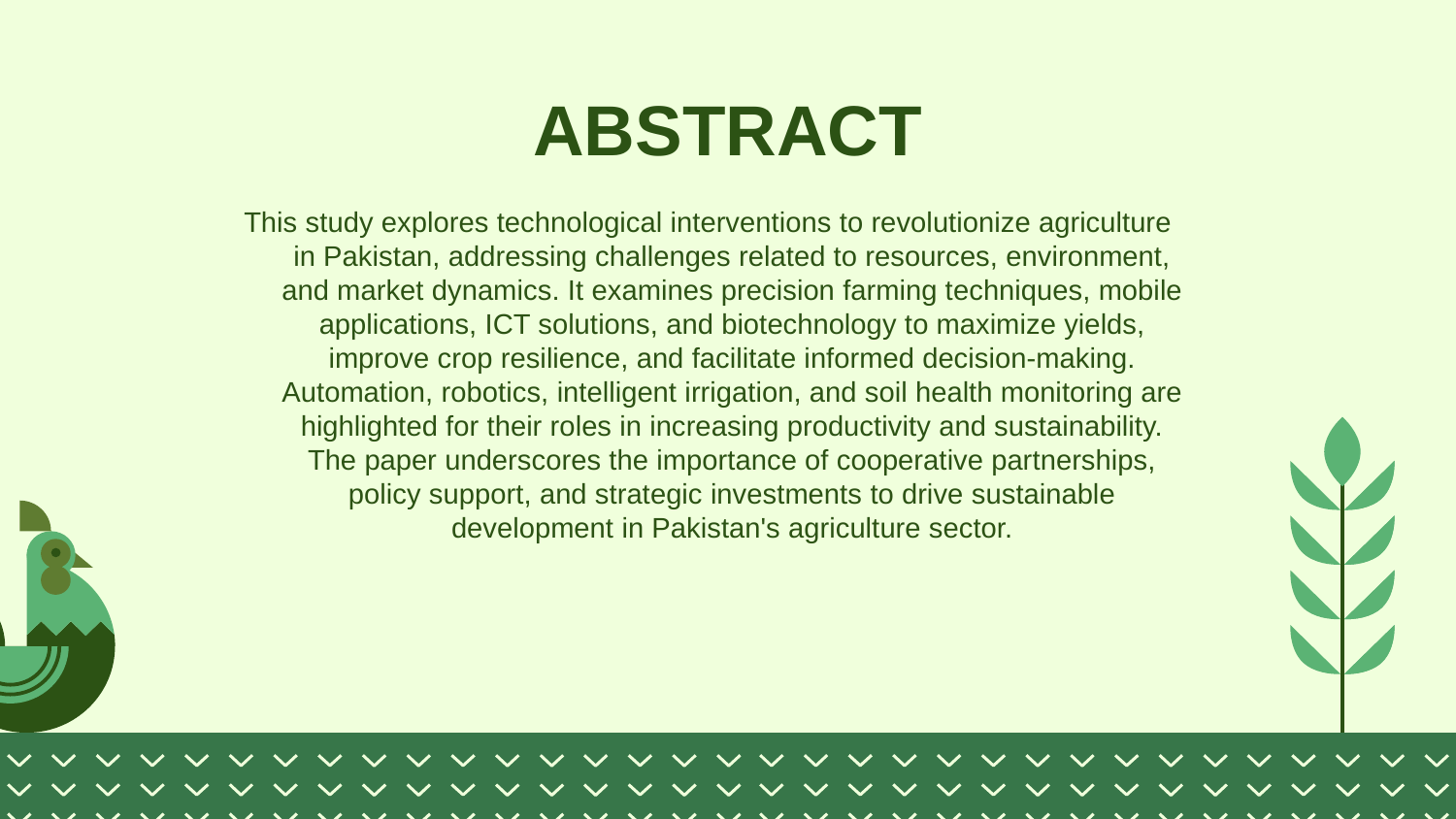

# ABSTRACT
This study explores technological interventions to revolutionize agriculture in Pakistan, addressing challenges related to resources, environment, and market dynamics. It examines precision farming techniques, mobile applications, ICT solutions, and biotechnology to maximize yields, improve crop resilience, and facilitate informed decision-making. Automation, robotics, intelligent irrigation, and soil health monitoring are highlighted for their roles in increasing productivity and sustainability. The paper underscores the importance of cooperative partnerships, policy support, and strategic investments to drive sustainable development in Pakistan's agriculture sector.